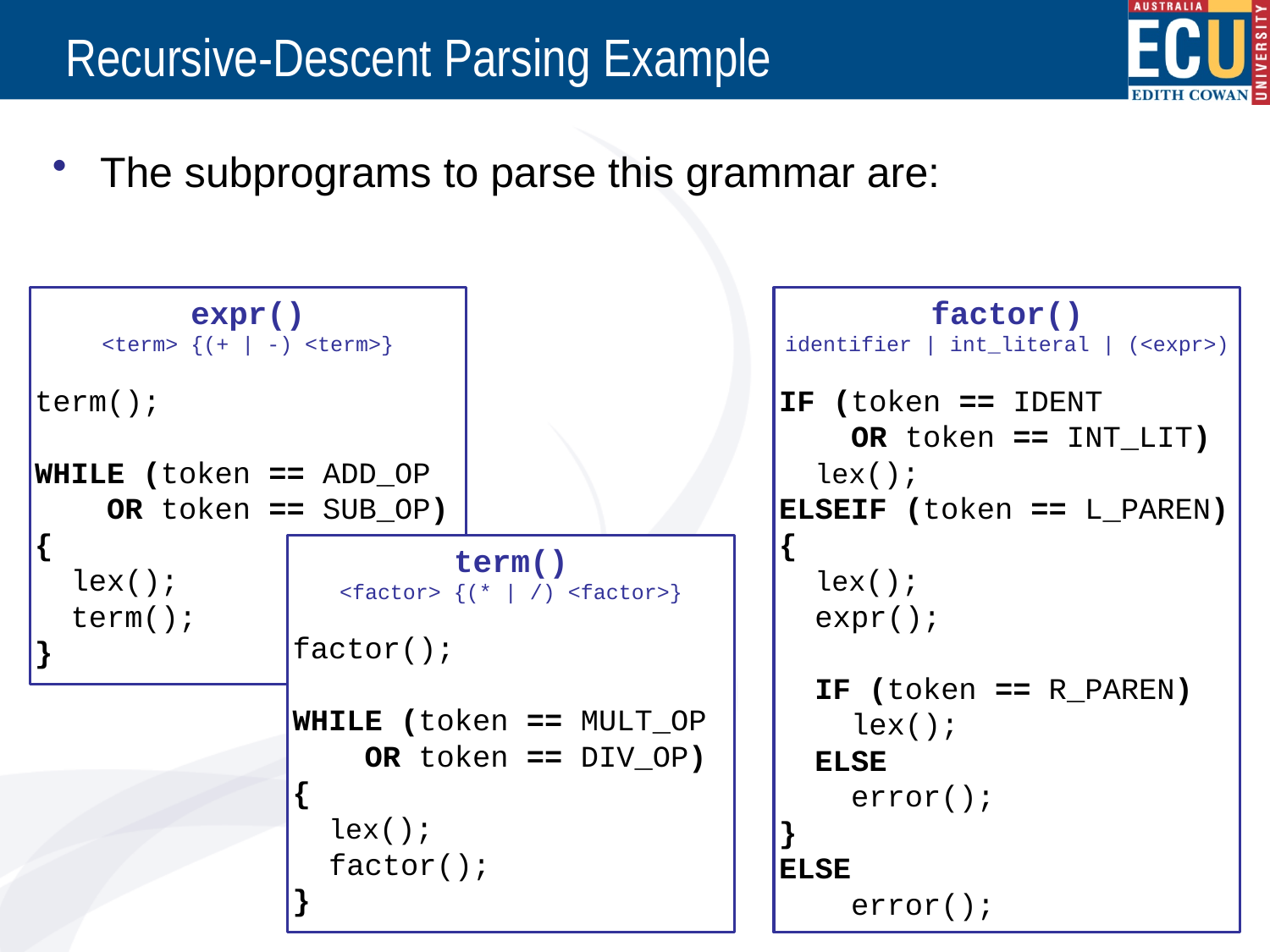

# Recursive-Descent Parsing Example
The subprograms to parse this grammar are:
expr()
<term> {(+ | -) <term>}

term();

WHILE (token == ADD_OP
    OR token == SUB_OP)
{
  lex();
  term();
}
factor()
identifier | int_literal | (<expr>)

IF (token == IDENT
    OR token == INT_LIT)
  lex();
ELSEIF (token == L_PAREN)
{
  lex();
  expr();

  IF (token == R_PAREN)
    lex();
  ELSE
    error();
}
ELSE
    error();
term()
<factor> {(* | /) <factor>}

factor();

WHILE (token == MULT_OP
    OR token == DIV_OP)
{
  lex();
  factor();
}